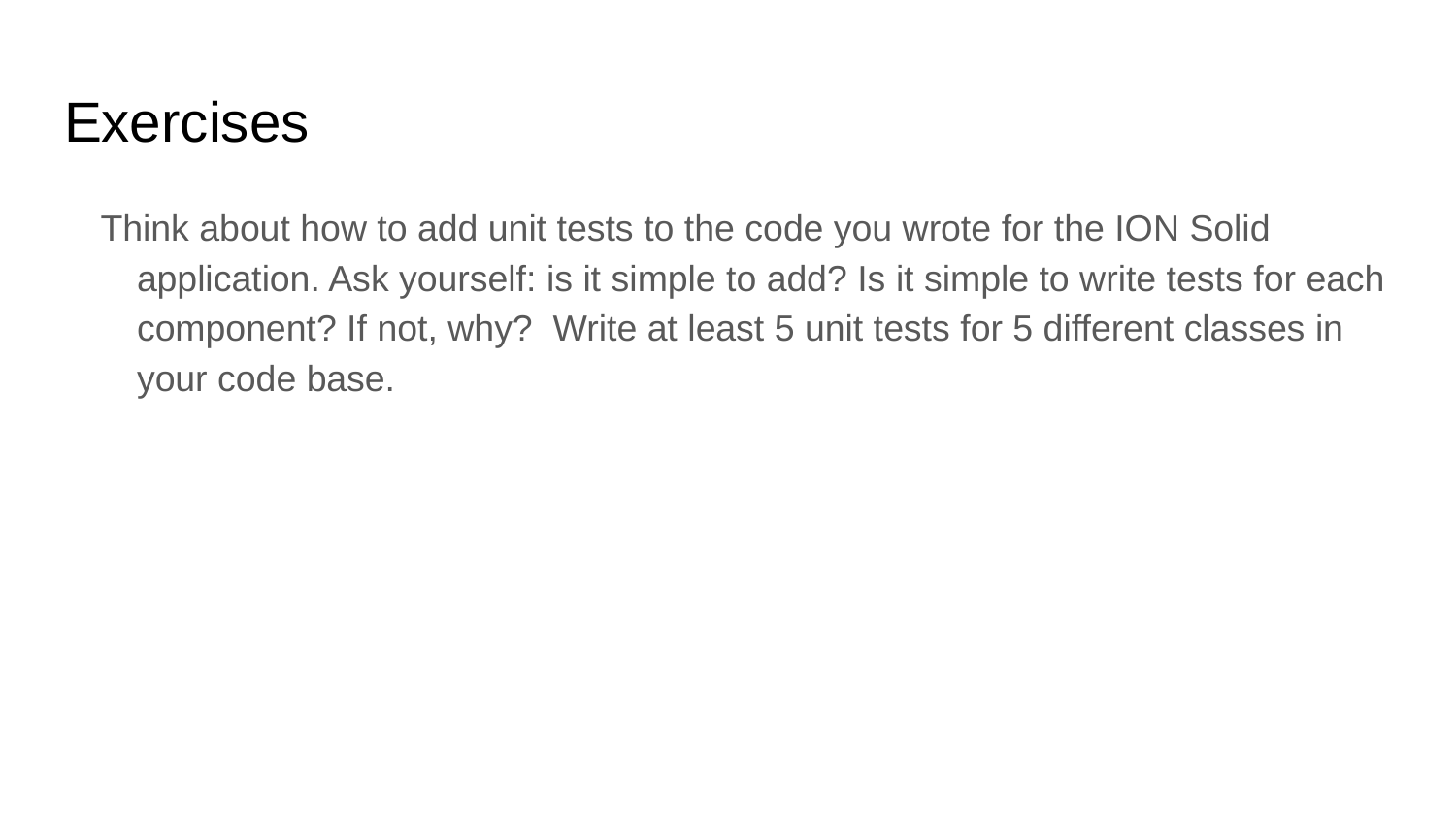

# Exercises
Think about how to add unit tests to the code you wrote for the ION Solid application. Ask yourself: is it simple to add? Is it simple to write tests for each component? If not, why?  Write at least 5 unit tests for 5 different classes in your code base.